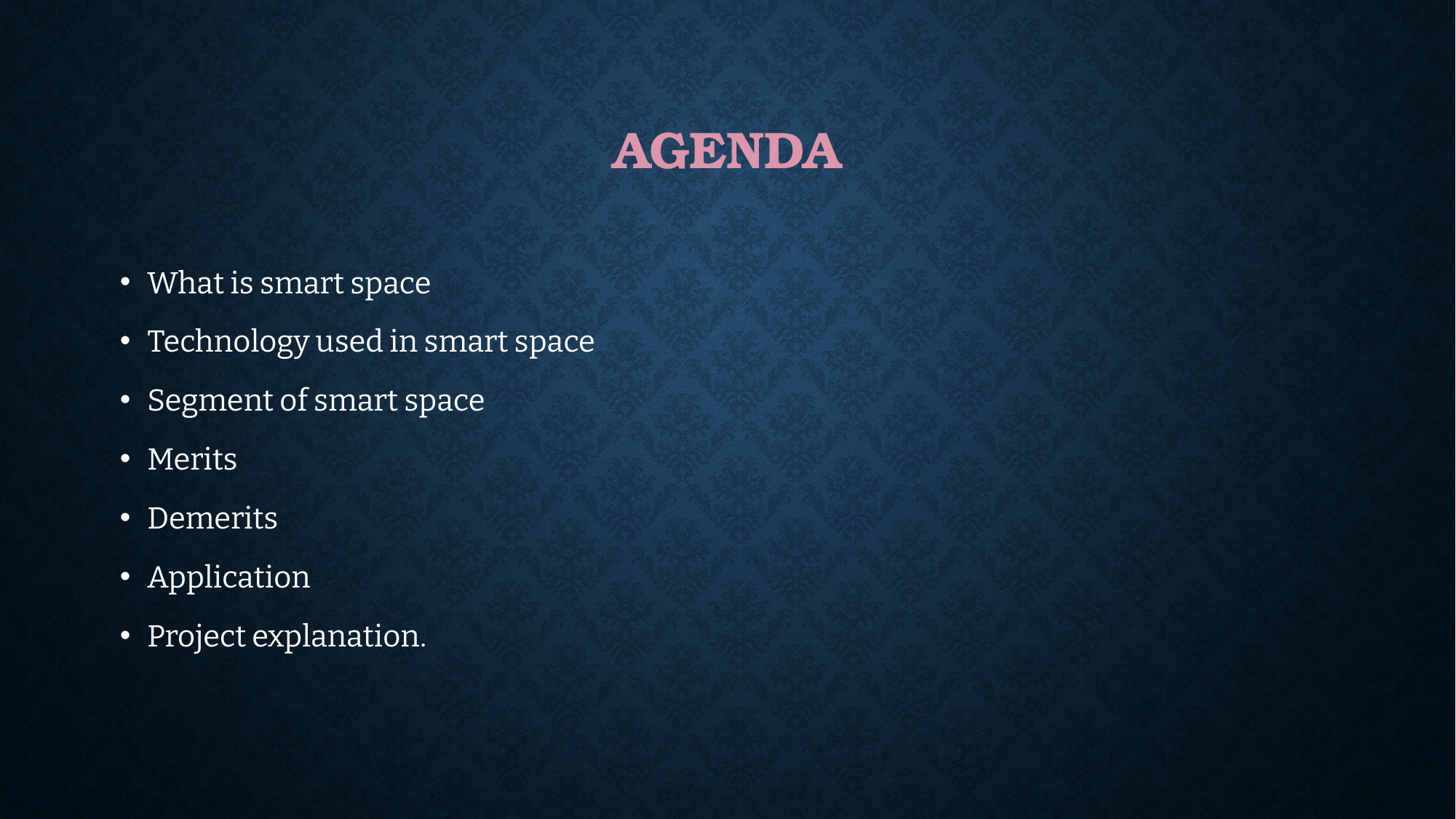

# agenda
What is smart space
Technology used in smart space
Segment of smart space
Merits
Demerits
Application
Project explanation.